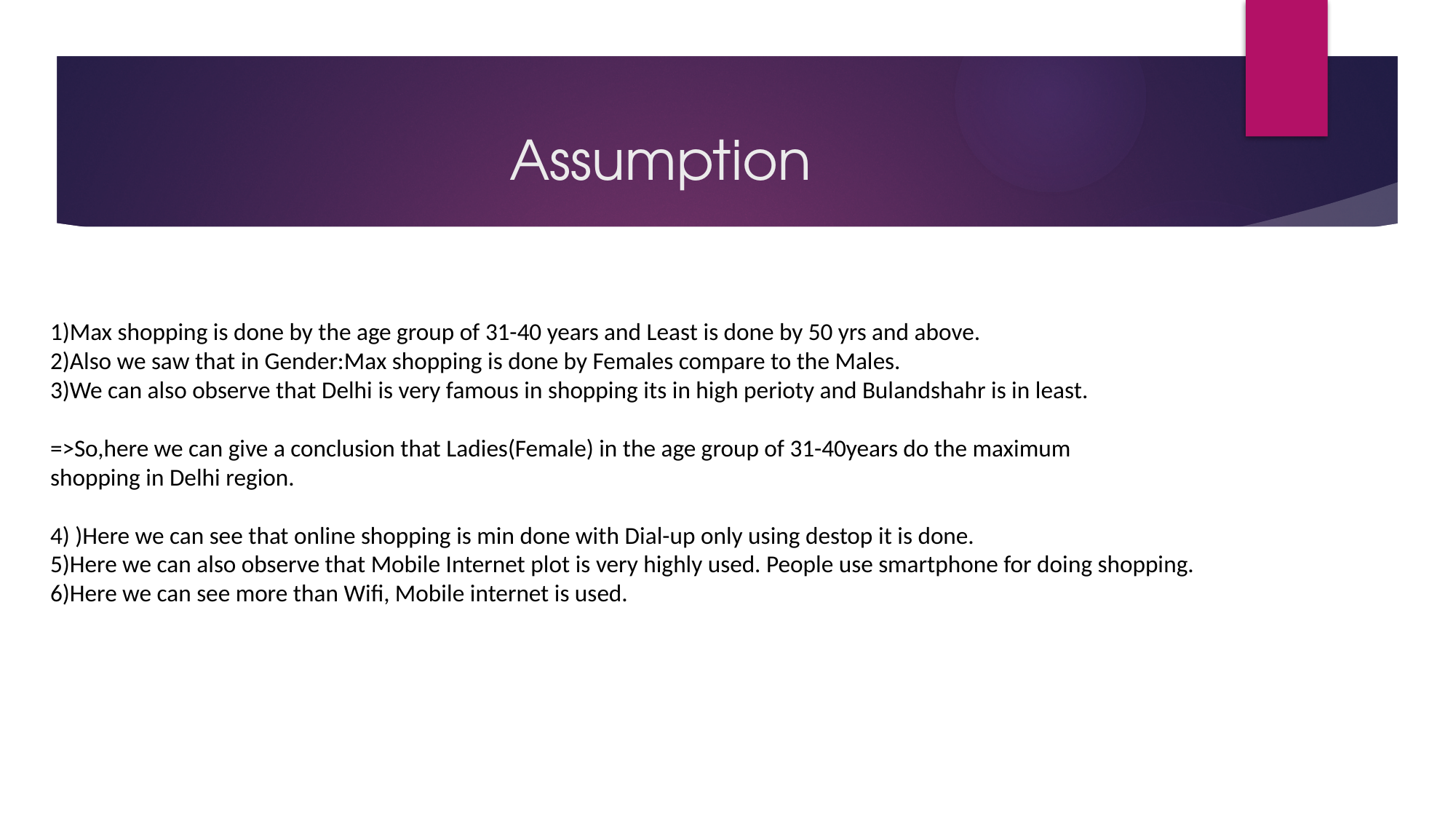

# Assumption
1)Max shopping is done by the age group of 31-40 years and Least is done by 50 yrs and above.
2)Also we saw that in Gender:Max shopping is done by Females compare to the Males.
3)We can also observe that Delhi is very famous in shopping its in high perioty and Bulandshahr is in least.

=>So,here we can give a conclusion that Ladies(Female) in the age group of 31-40years do the maximum
shopping in Delhi region.

4) )Here we can see that online shopping is min done with Dial-up only using destop it is done.
5)Here we can also observe that Mobile Internet plot is very highly used. People use smartphone for doing shopping.
6)Here we can see more than Wifi, Mobile internet is used.